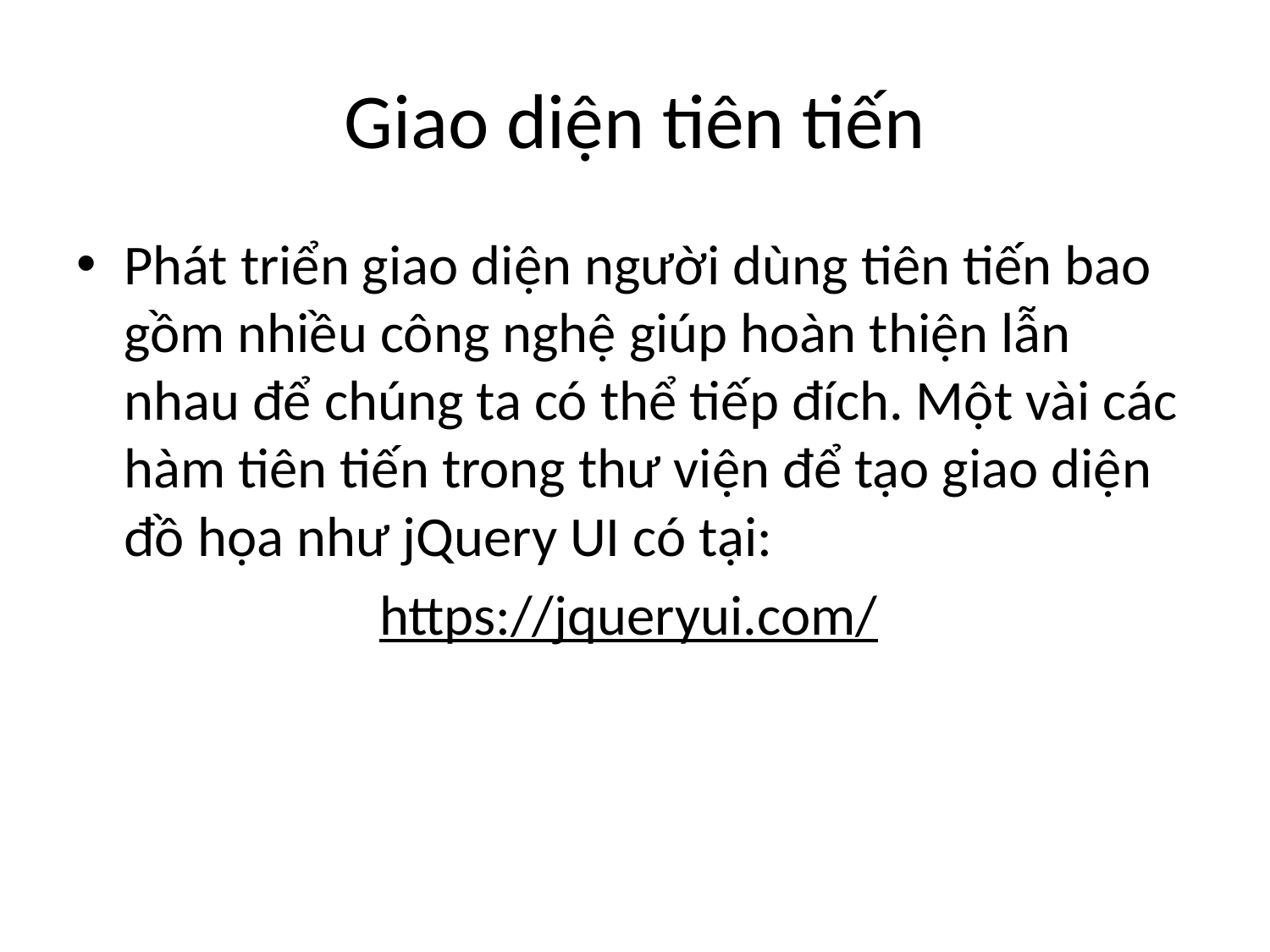

# Giao diện tiên tiến
Phát triển giao diện người dùng tiên tiến bao gồm nhiều công nghệ giúp hoàn thiện lẫn nhau để chúng ta có thể tiếp đích. Một vài các hàm tiên tiến trong thư viện để tạo giao diện đồ họa như jQuery UI có tại:
https://jqueryui.com/